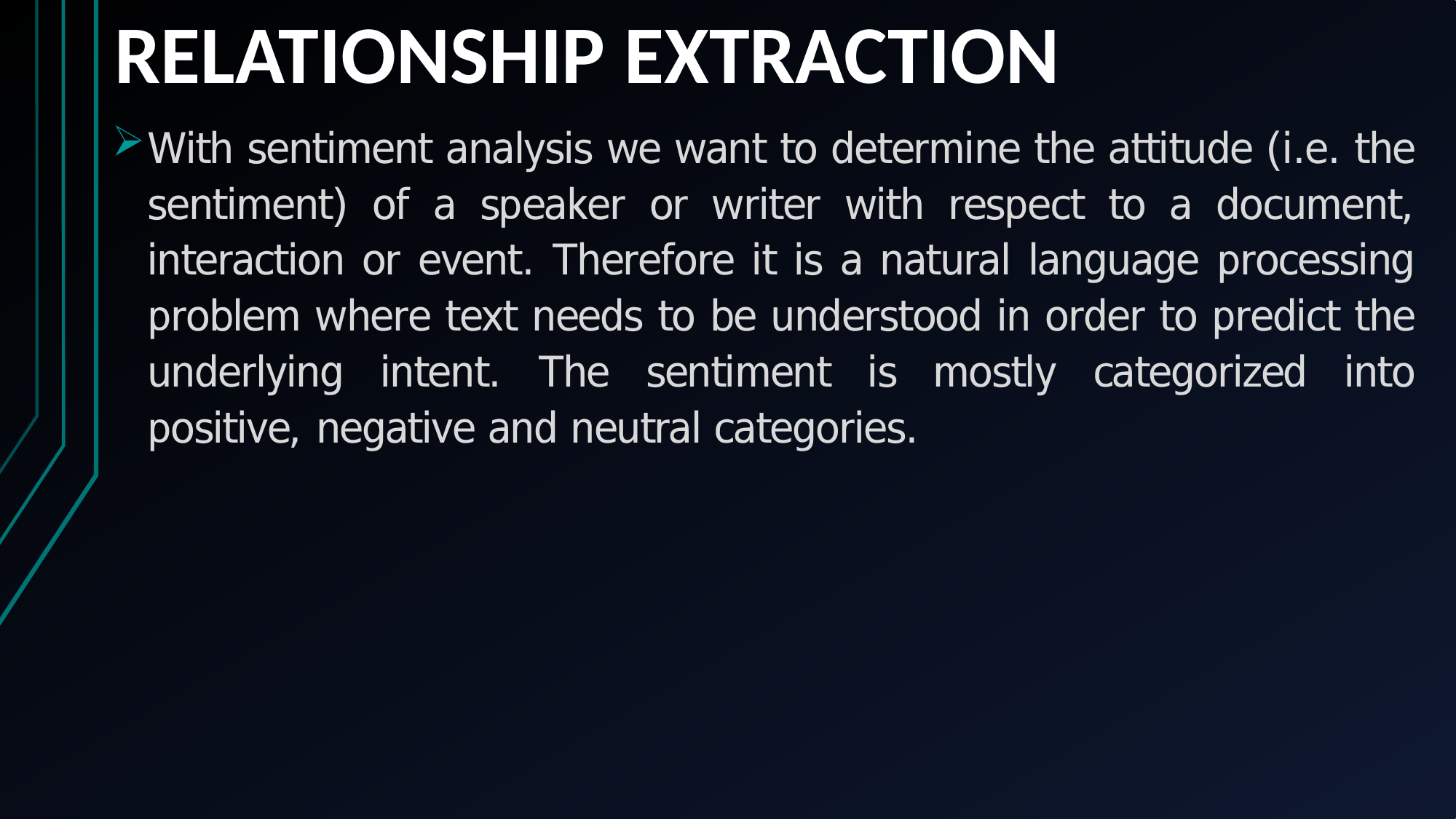

# RELATIONSHIP EXTRACTION
With sentiment analysis we want to determine the attitude (i.e. the sentiment) of a speaker or writer with respect to a document, interaction or event. Therefore it is a natural language processing problem where text needs to be understood in order to predict the underlying intent. The sentiment is mostly categorized into positive, negative and neutral categories.